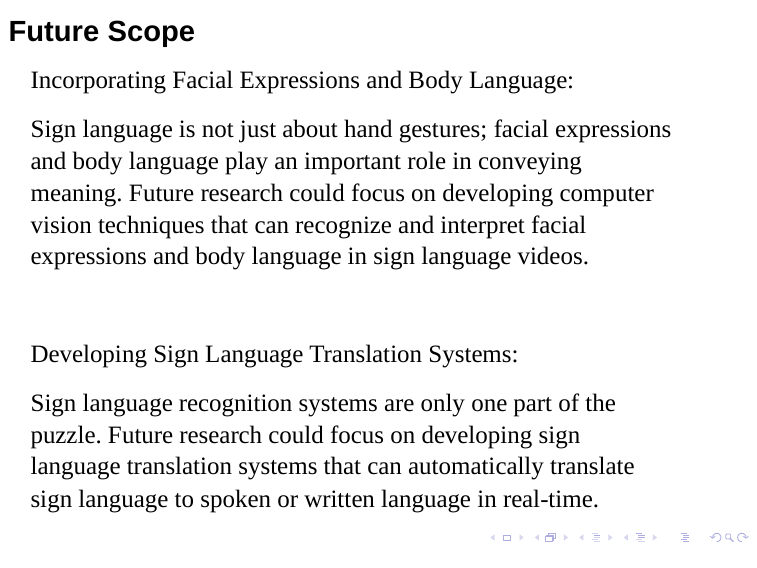

# Future Scope
Incorporating Facial Expressions and Body Language:
Sign language is not just about hand gestures; facial expressions and body language play an important role in conveying meaning. Future research could focus on developing computer vision techniques that can recognize and interpret facial expressions and body language in sign language videos.

Developing Sign Language Translation Systems:
Sign language recognition systems are only one part of the puzzle. Future research could focus on developing sign language translation systems that can automatically translate sign language to spoken or written language in real-time.